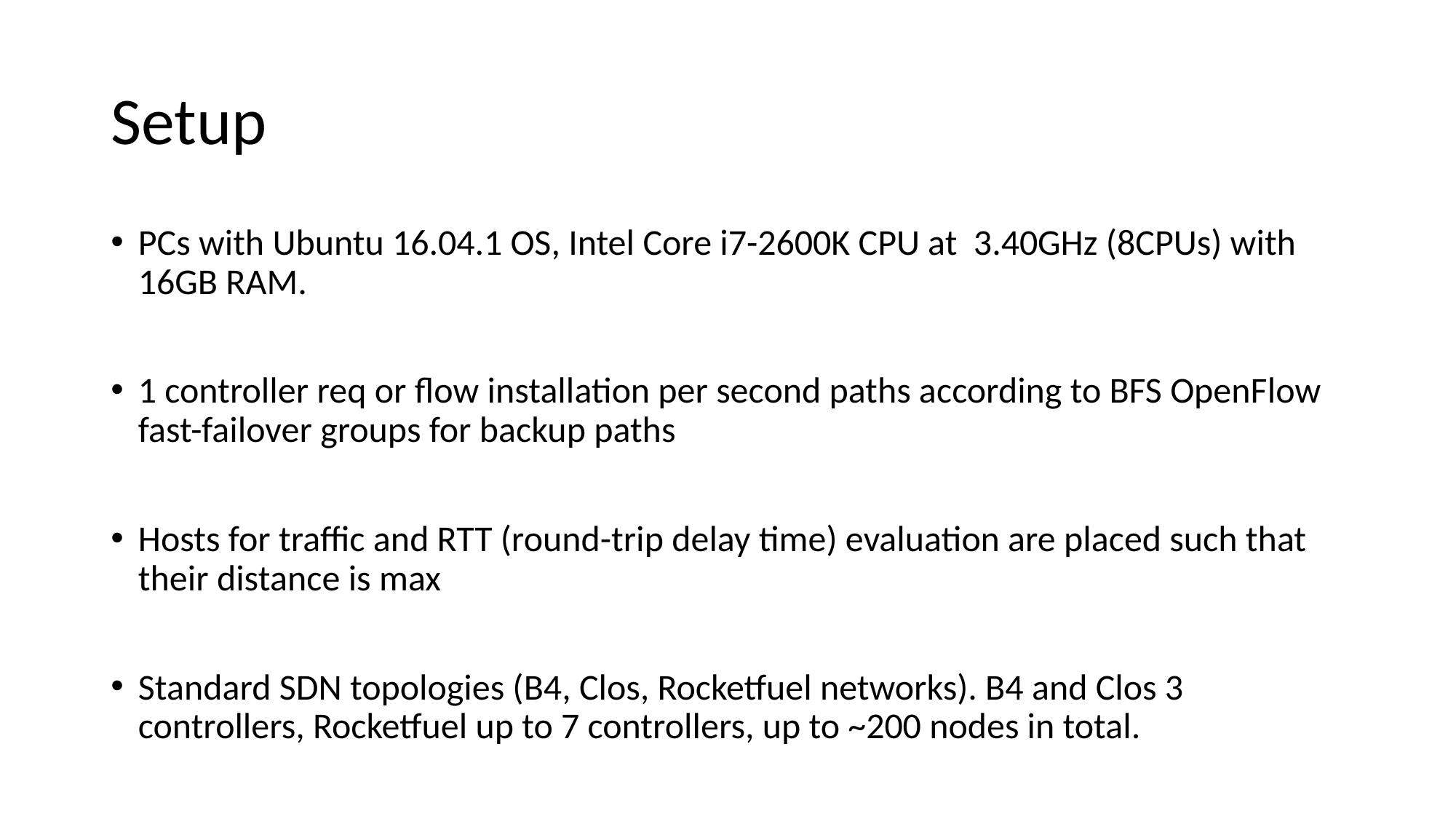

# Setup
PCs with Ubuntu 16.04.1 OS, Intel Core i7-2600K CPU at  3.40GHz (8CPUs) with 16GB RAM.

1 controller req or flow installation per second paths according to BFS OpenFlow fast-failover groups for backup paths

Hosts for traffic and RTT (round-trip delay time) evaluation are placed such that their distance is max

Standard SDN topologies (B4, Clos, Rocketfuel networks). B4 and Clos 3 controllers, Rocketfuel up to 7 controllers, up to ~200 nodes in total.